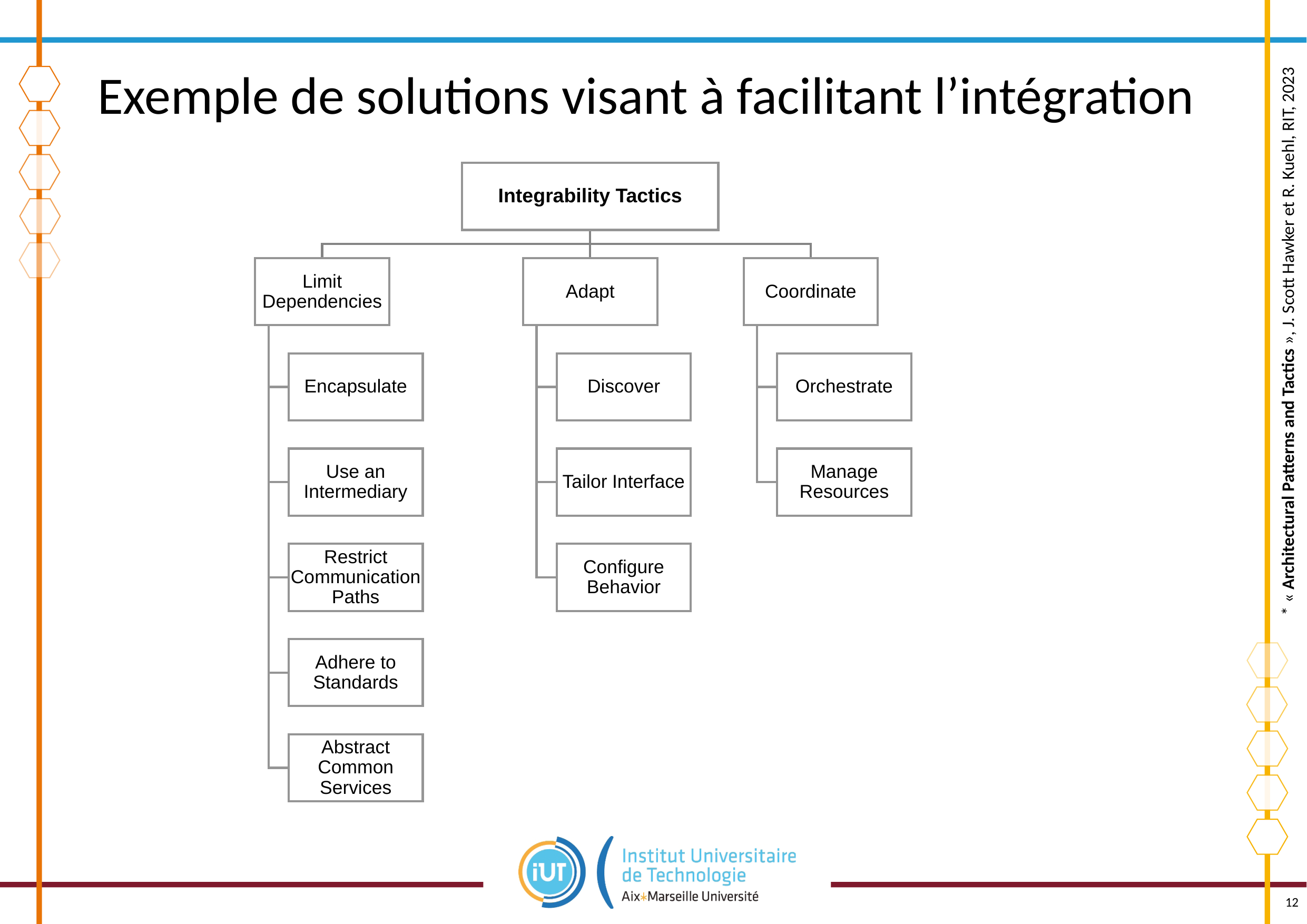

# Exemple de solutions visant à facilitant l’intégration
Integrability Tactics
Limit Dependencies
Encapsulate
Use an Intermediary
Restrict Communication Paths
Adhere to Standards
Abstract Common Services
Adapt
Discover
Tailor Interface
Configure Behavior
Coordinate
Orchestrate
Manage Resources
* « Architectural Patterns and Tactics », J. Scott Hawker et R. Kuehl, RIT, 2023
12